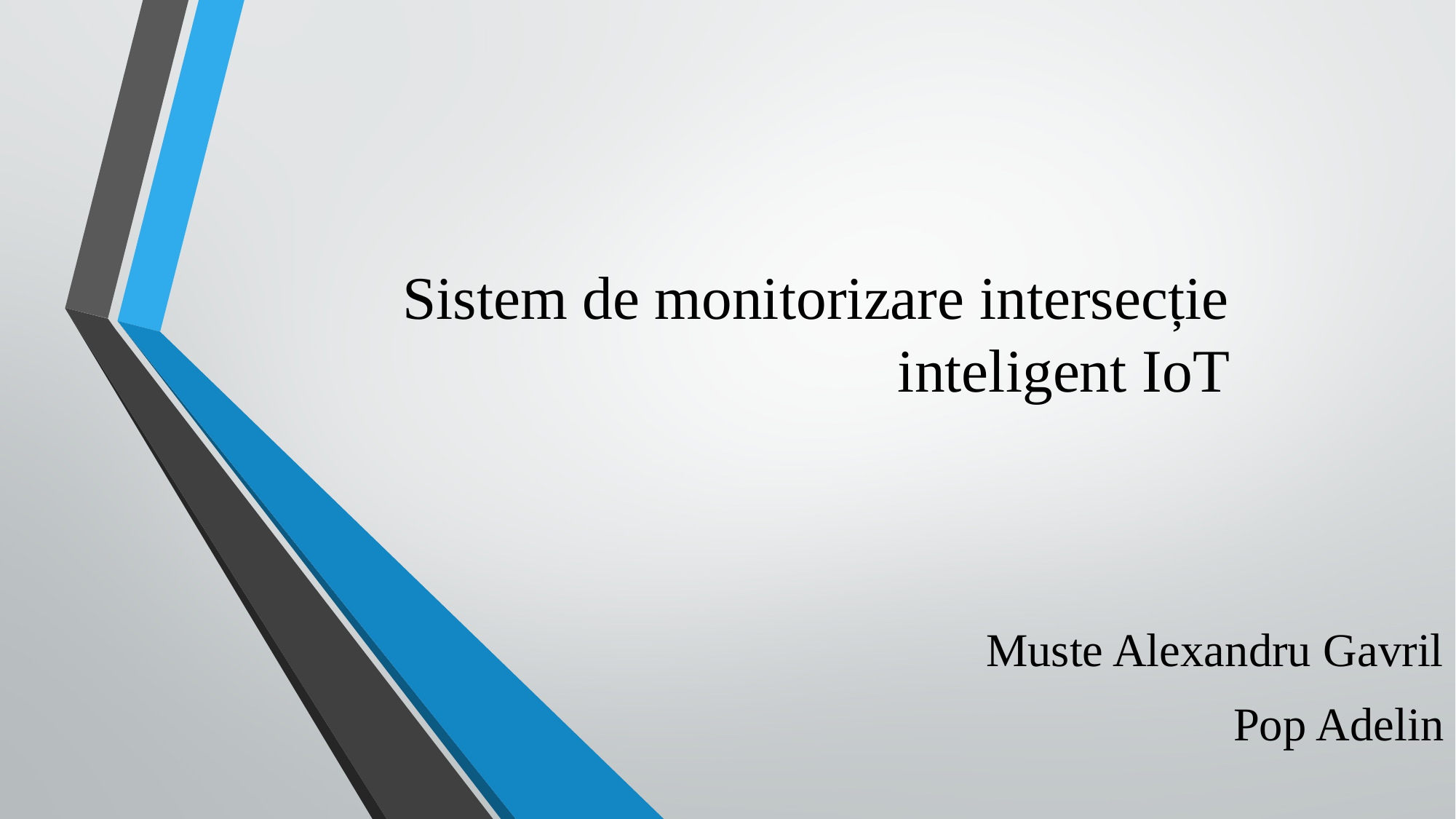

# Sistem de monitorizare intersecție inteligent IoT
					Muste Alexandru Gavril
							Pop Adelin